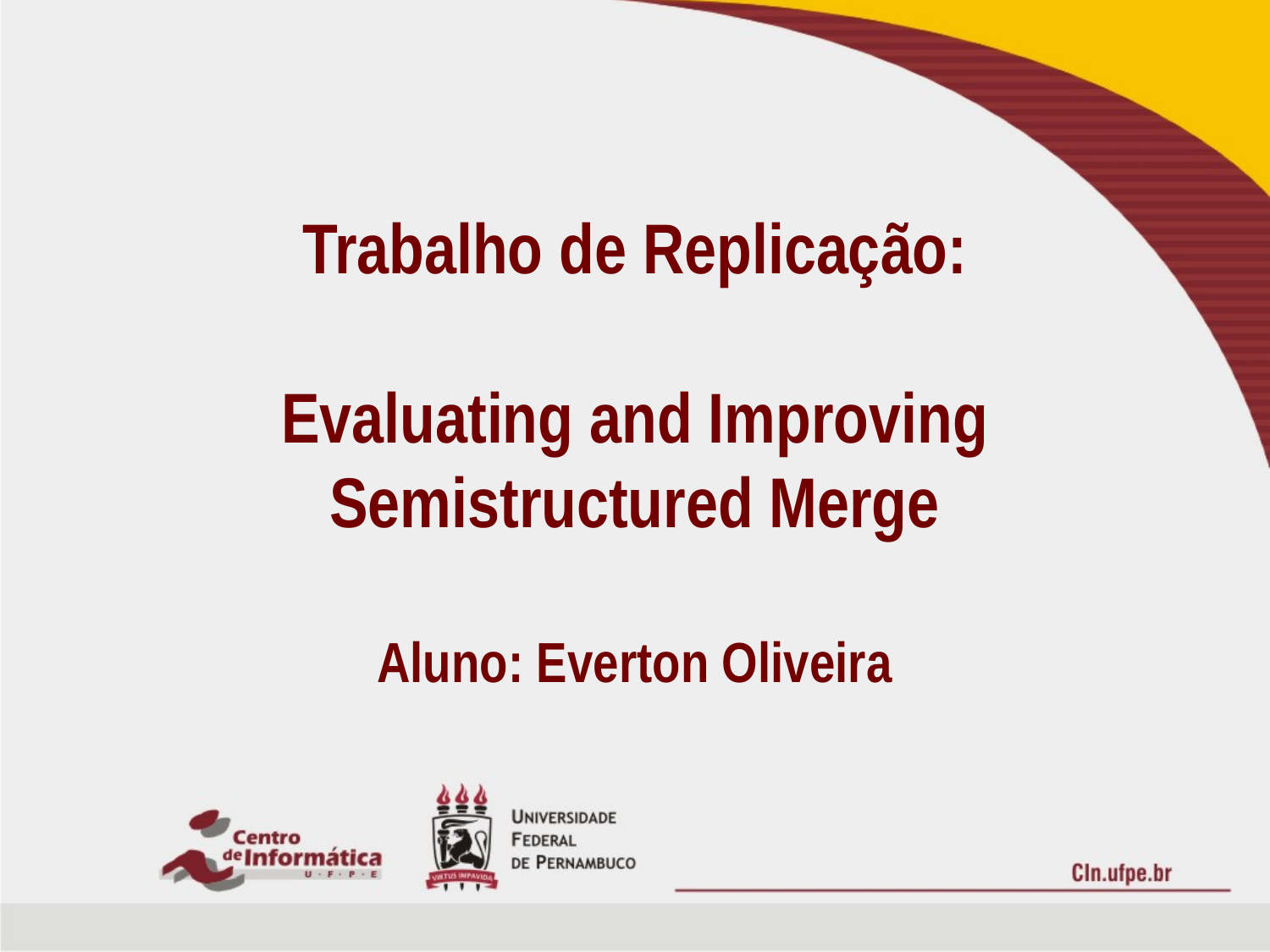

# Trabalho de Replicação: Evaluating and Improving Semistructured Merge Aluno: Everton Oliveira